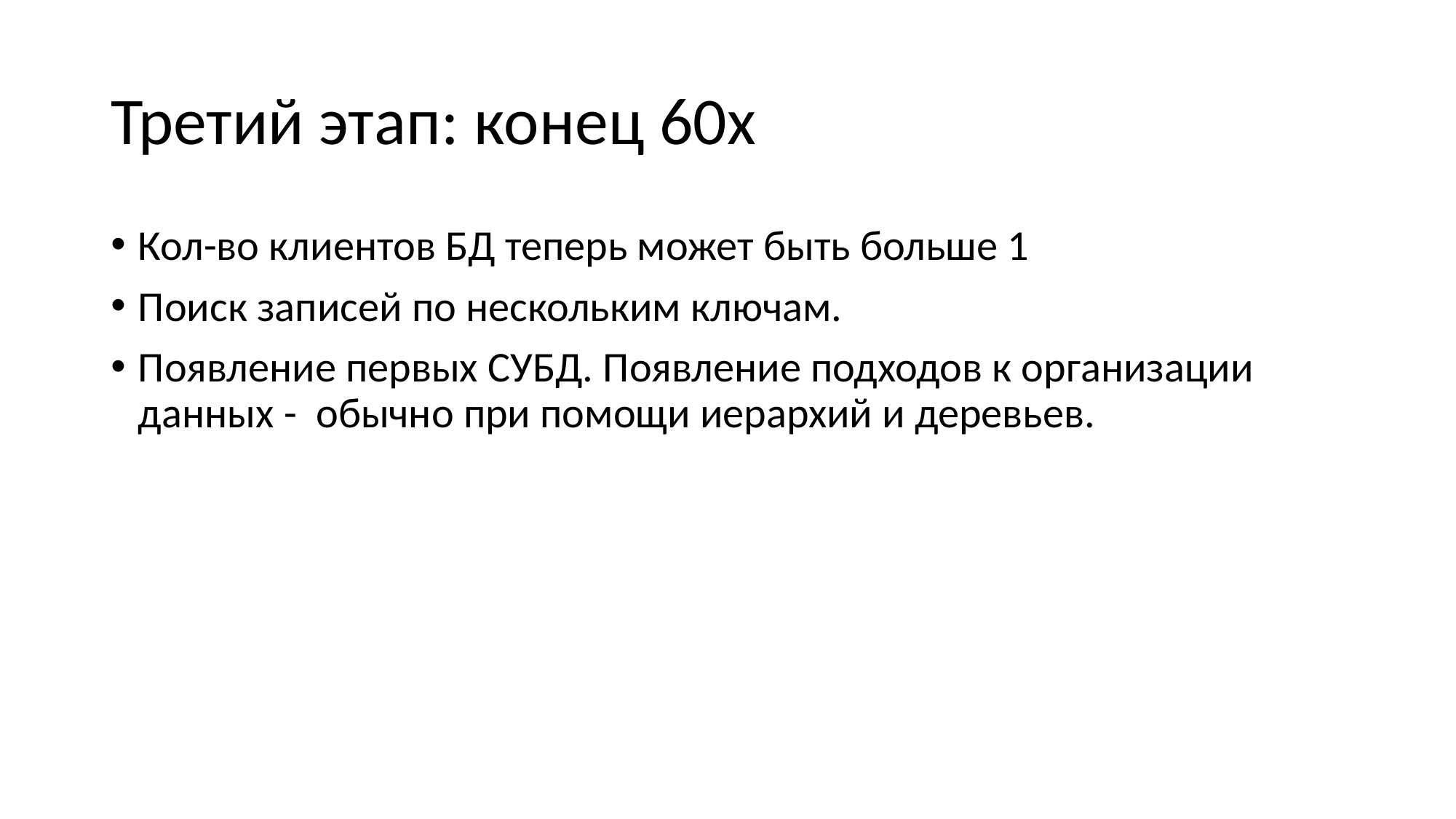

# Третий этап: конец 60х
Кол-во клиентов БД теперь может быть больше 1
Поиск записей по нескольким ключам.
Появление первых СУБД. Появление подходов к организации данных -  обычно при помощи иерархий и деревьев.